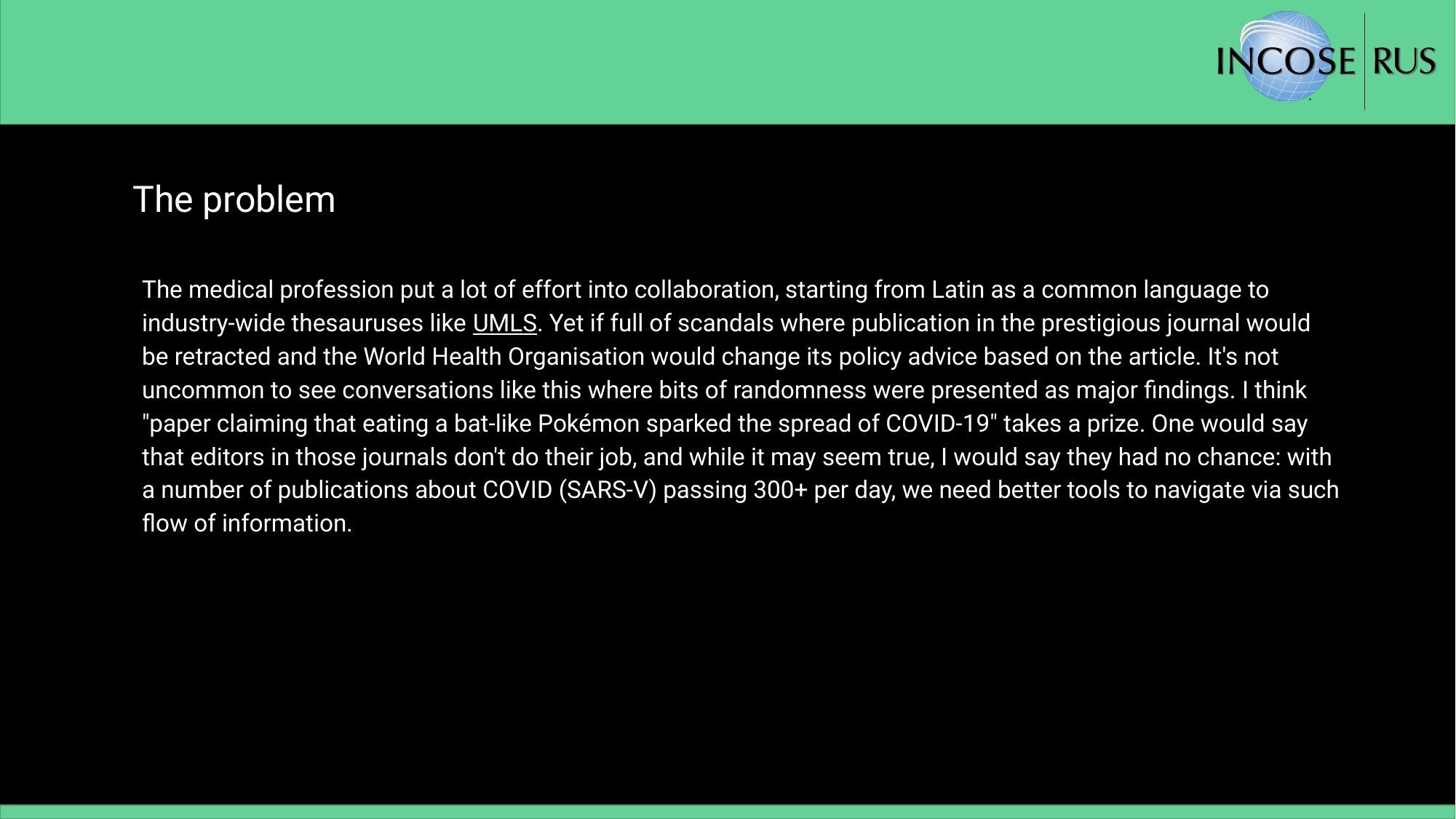

The problem
The medical profession put a lot of effort into collaboration, starting from Latin as a common language to industry-wide thesauruses like UMLS. Yet if full of scandals where publication in the prestigious journal would be retracted and the World Health Organisation would change its policy advice based on the article. It's not uncommon to see conversations like this where bits of randomness were presented as major findings. I think "paper claiming that eating a bat-like Pokémon sparked the spread of COVID-19" takes a prize. One would say that editors in those journals don't do their job, and while it may seem true, I would say they had no chance: with a number of publications about COVID (SARS-V) passing 300+ per day, we need better tools to navigate via such flow of information.